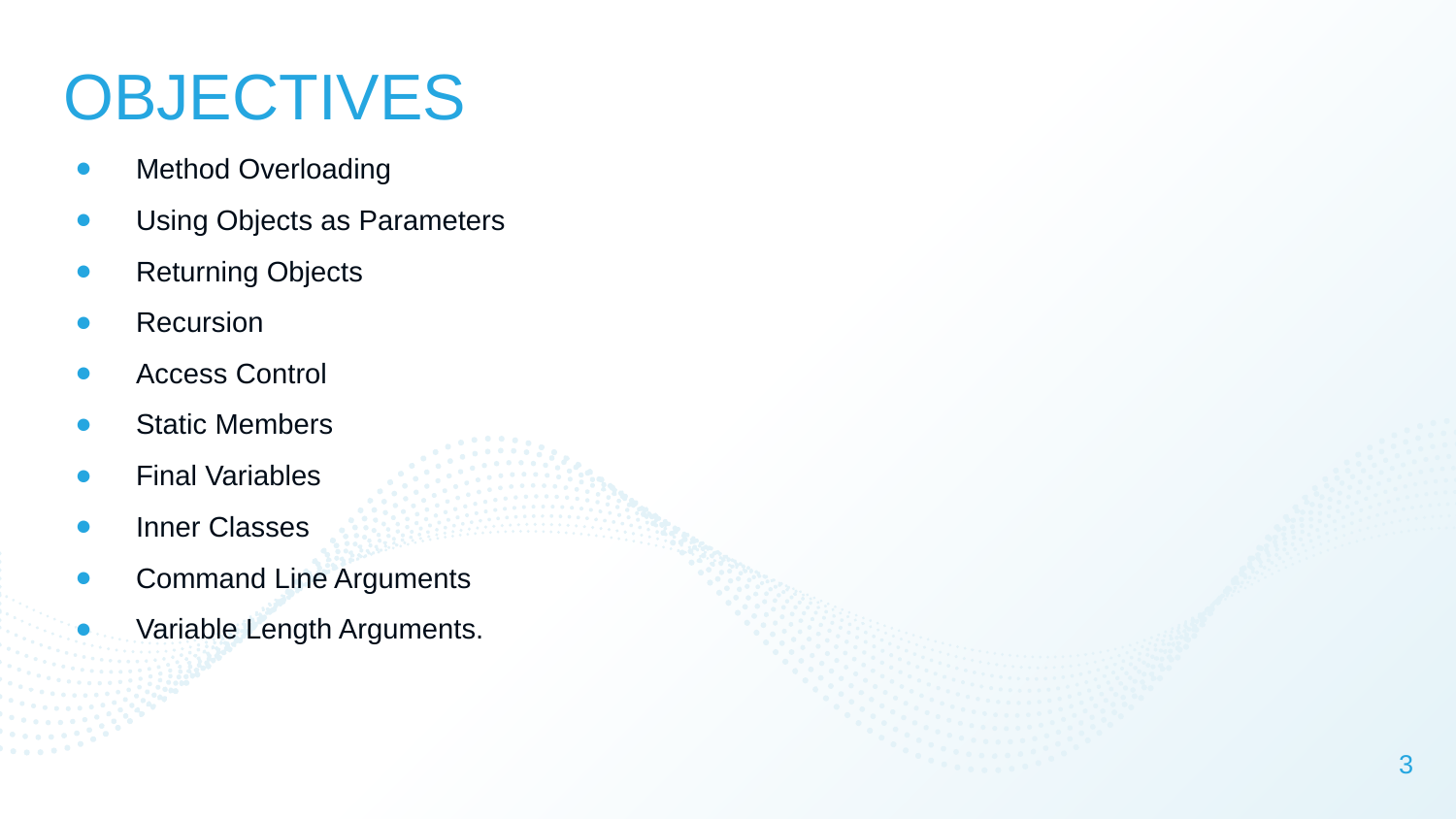

# OBJECTIVES
Method Overloading
Using Objects as Parameters
Returning Objects
Recursion
Access Control
Static Members
Final Variables
Inner Classes
Command Line Arguments
Variable Length Arguments.

3